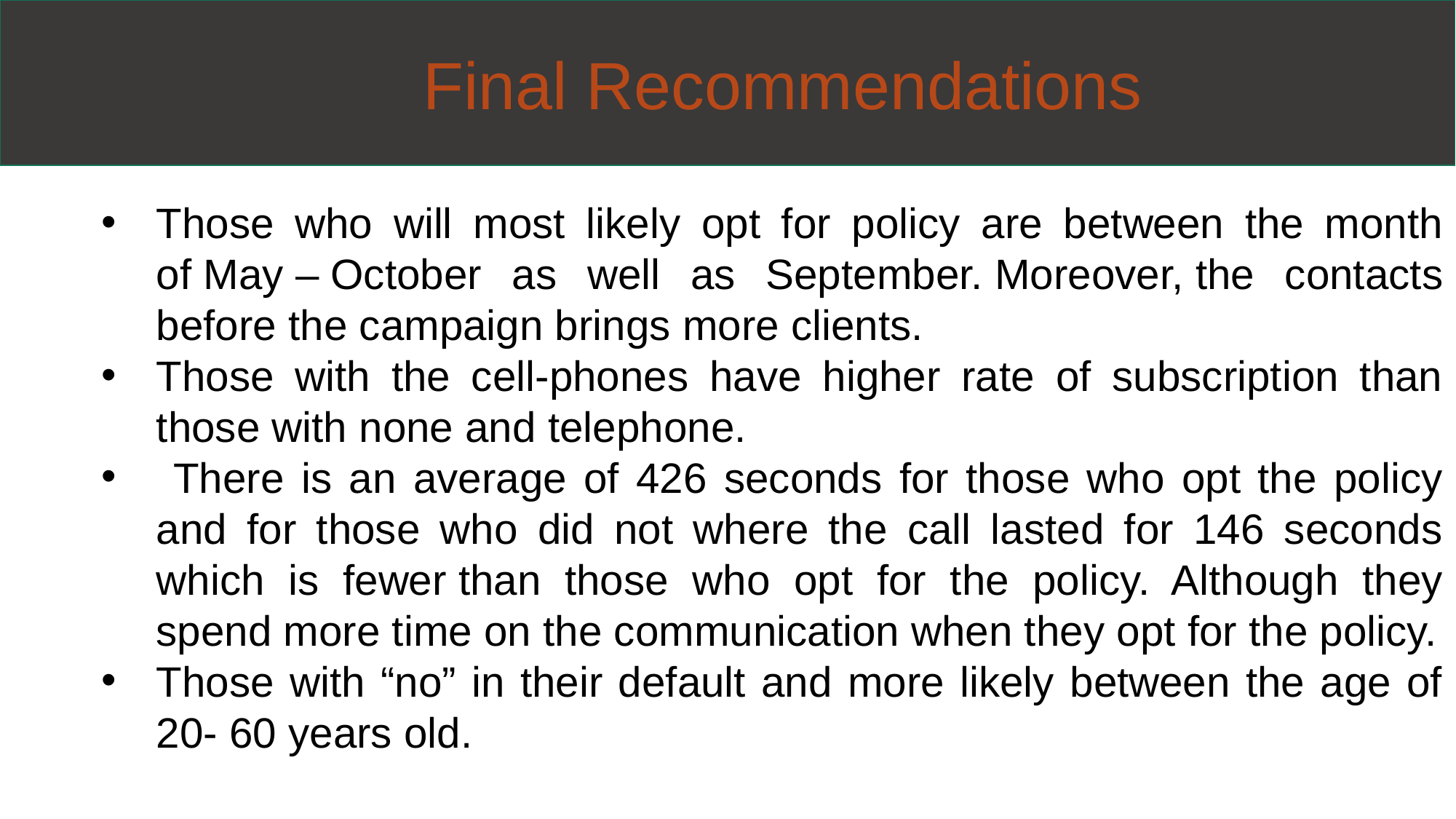

Final Recommendations
Those who will most likely opt for policy are between the month of May – October as well as September. Moreover, the contacts before the campaign brings more clients.
Those with the cell-phones have higher rate of subscription than those with none and telephone.
 There is an average of 426 seconds for those who opt the policy and for those who did not where the call lasted for 146 seconds which is fewer than those who opt for the policy. Although they spend more time on the communication when they opt for the policy.
Those with “no” in their default and more likely between the age of 20- 60 years old.